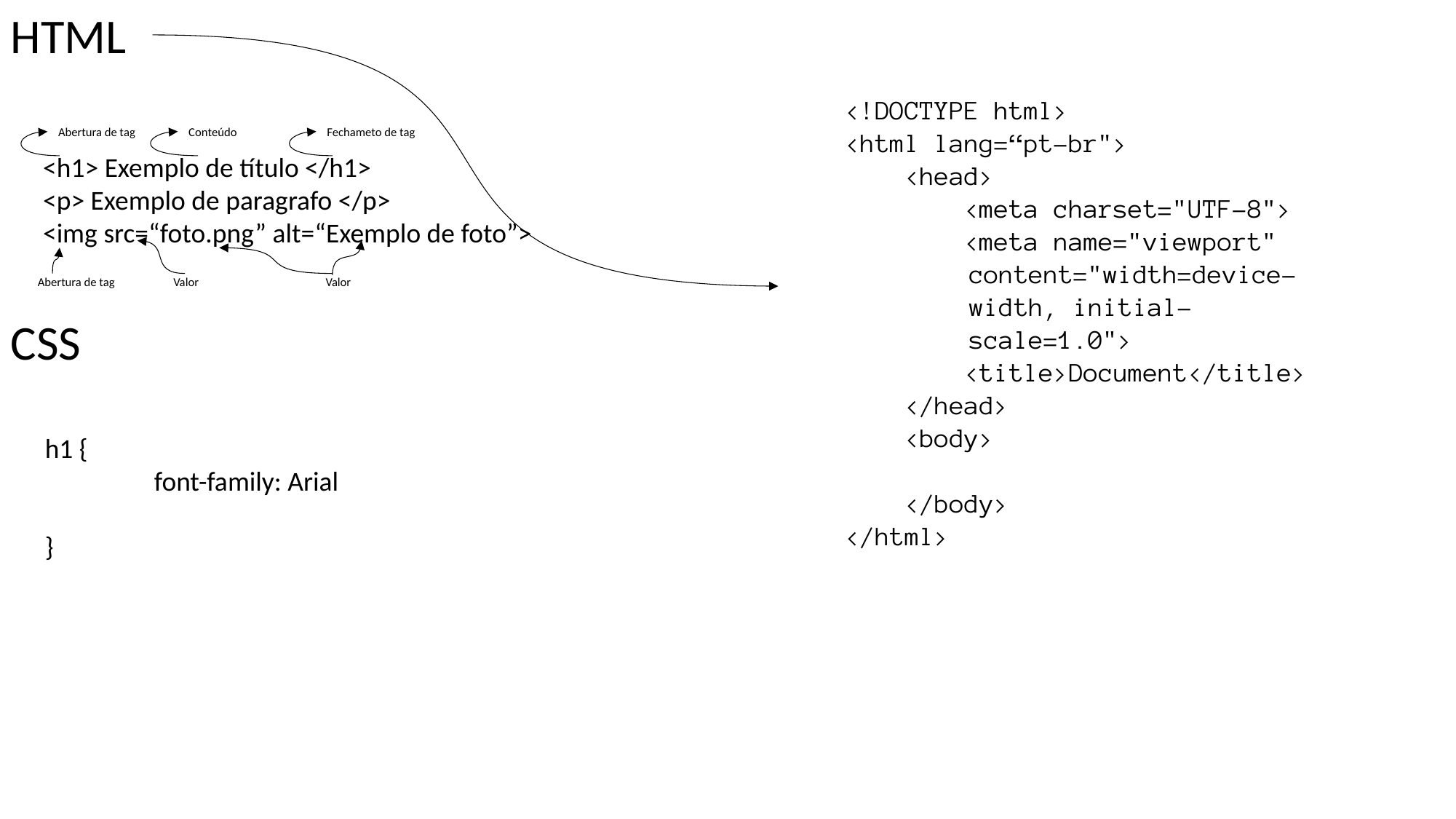

HTML
<!DOCTYPE html>
<html lang=“pt-br">
    <head>
        <meta charset="UTF-8">
        <meta name="viewport"           	 content="width=device-	 width, initial-	  	 scale=1.0">
        <title>Document</title>
    </head>
    <body>

    </body>
</html>

Conteúdo
Fechameto de tag
Abertura de tag
<h1> Exemplo de título </h1>
<p> Exemplo de paragrafo </p>
<img src=“foto.png” alt=“Exemplo de foto”>
Abertura de tag
Valor
Valor
CSS
h1 {
	font-family: Arial

}